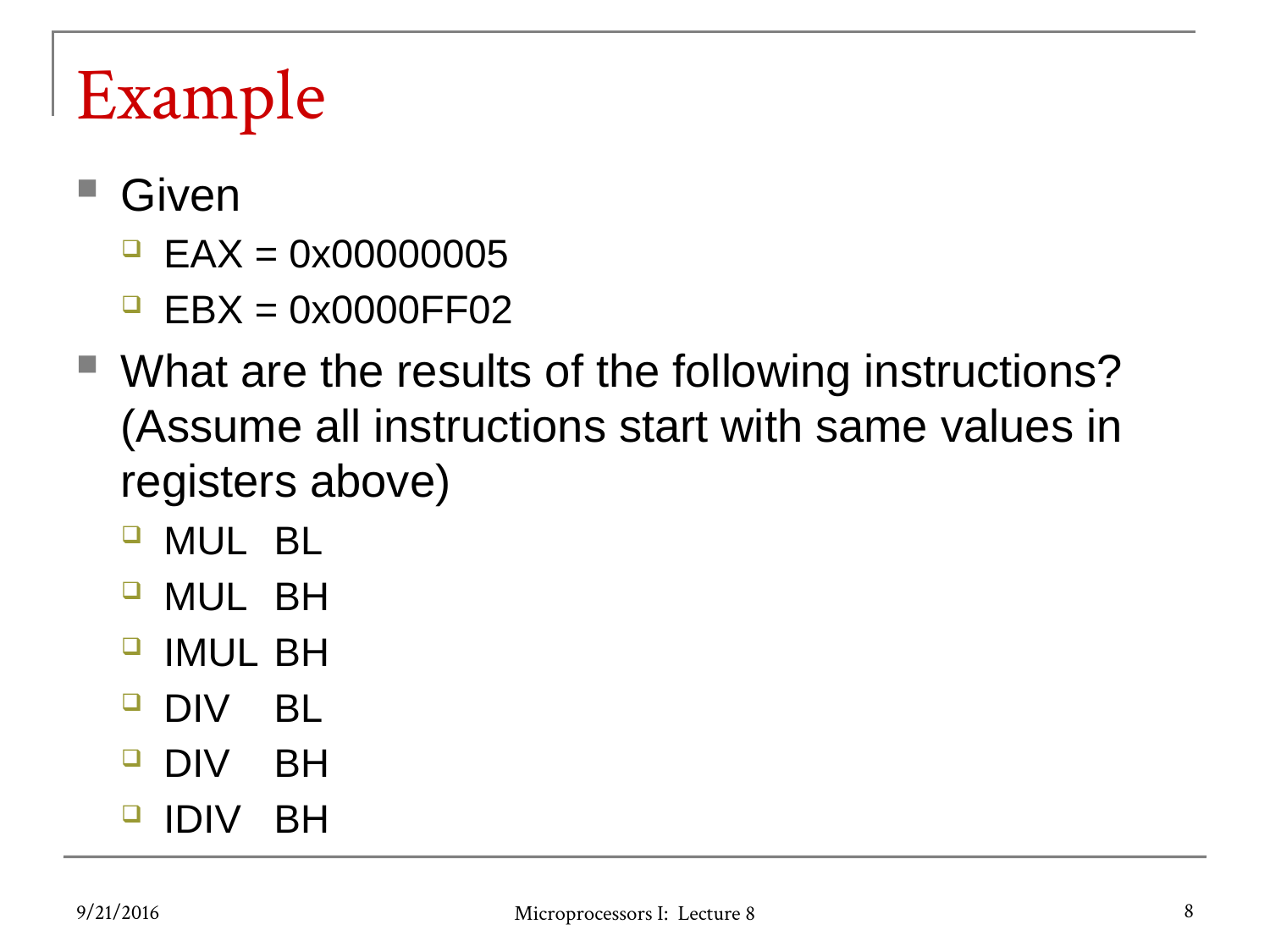

# Example
Given
EAX = 0x00000005
EBX = 0x0000FF02
What are the results of the following instructions? (Assume all instructions start with same values in registers above)
MUL	BL
MUL	BH
IMUL	BH
DIV	BL
DIV	BH
IDIV	BH
9/21/2016
8
Microprocessors I:  Lecture 8